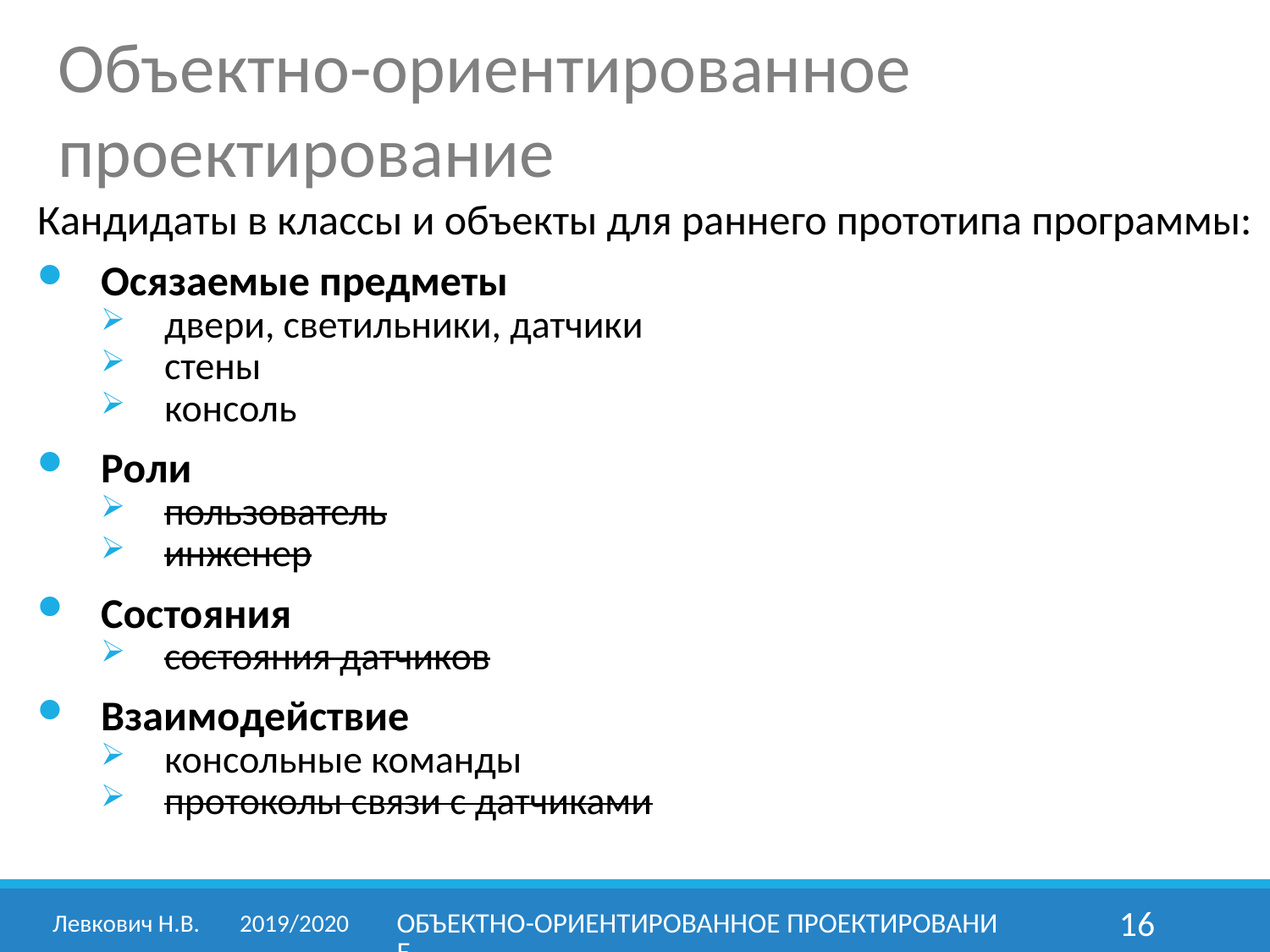

Объектно-ориентированное проектирование
Кандидаты в классы и объекты для раннего прототипа программы:
Осязаемые предметы
двери, светильники, датчики
стены
консоль
Роли
пользователь
инженер
Состояния
состояния датчиков
Взаимодействие
консольные команды
протоколы связи с датчиками
Левкович Н.В.	2019/2020
Объектно-ориентированное проектирование
16